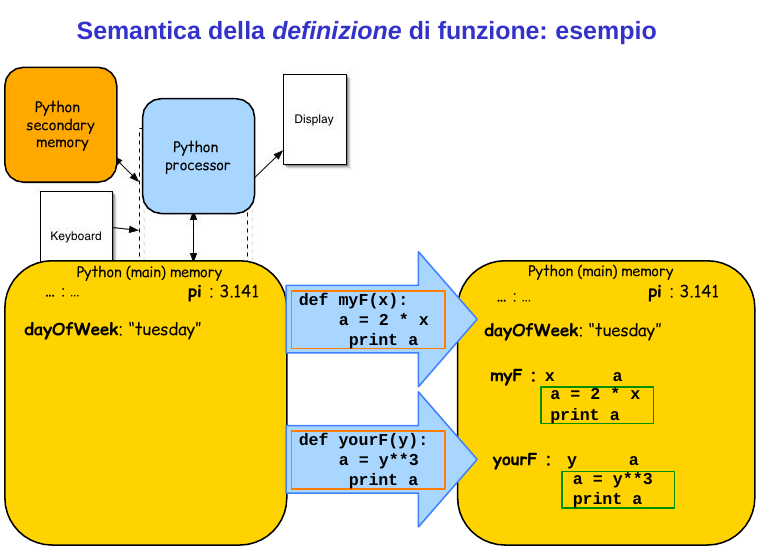

# Semantica della definizione di funzione: esempio

Python  secondary  memory

Python  processor

Python (main) memory

Python (main) memory
pi : 3.141
pi : 3.141
… : …
… : …
def myF(x):
a = 2 * x  print a
dayOfWeek: “tuesday”
dayOfWeek: “tuesday”

myF : x	a
a = 2 * x
print a

def yourF(y):
a = y**3  print a
yourF :  y	a
a = y**3
print a
59